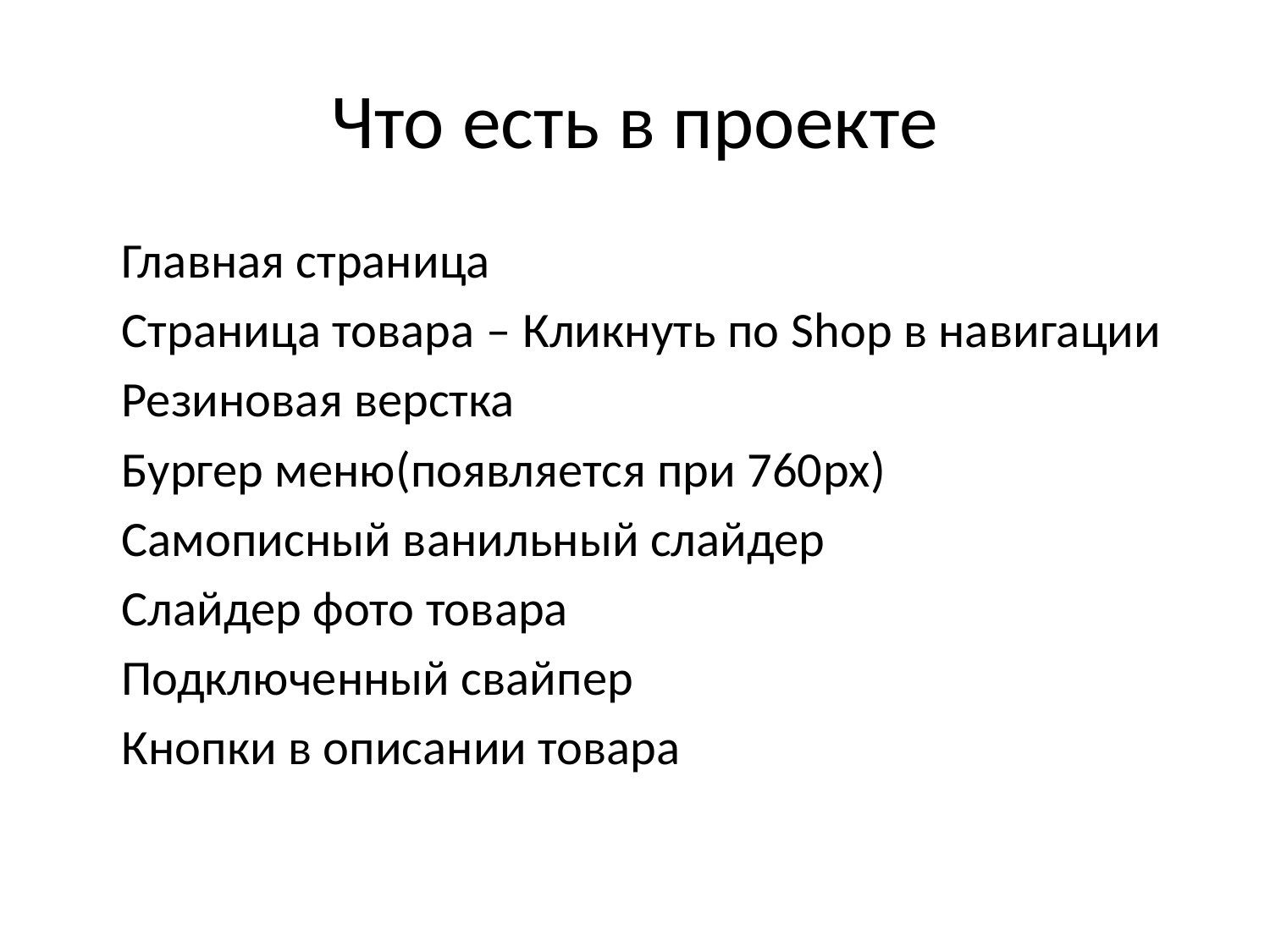

# Что есть в проекте
	Главная страница
	Страница товара – Кликнуть по Shop в навигации
	Резиновая верстка
	Бургер меню(появляется при 760px)
	Самописный ванильный слайдер
	Слайдер фото товара
	Подключенный свайпер
	Кнопки в описании товара